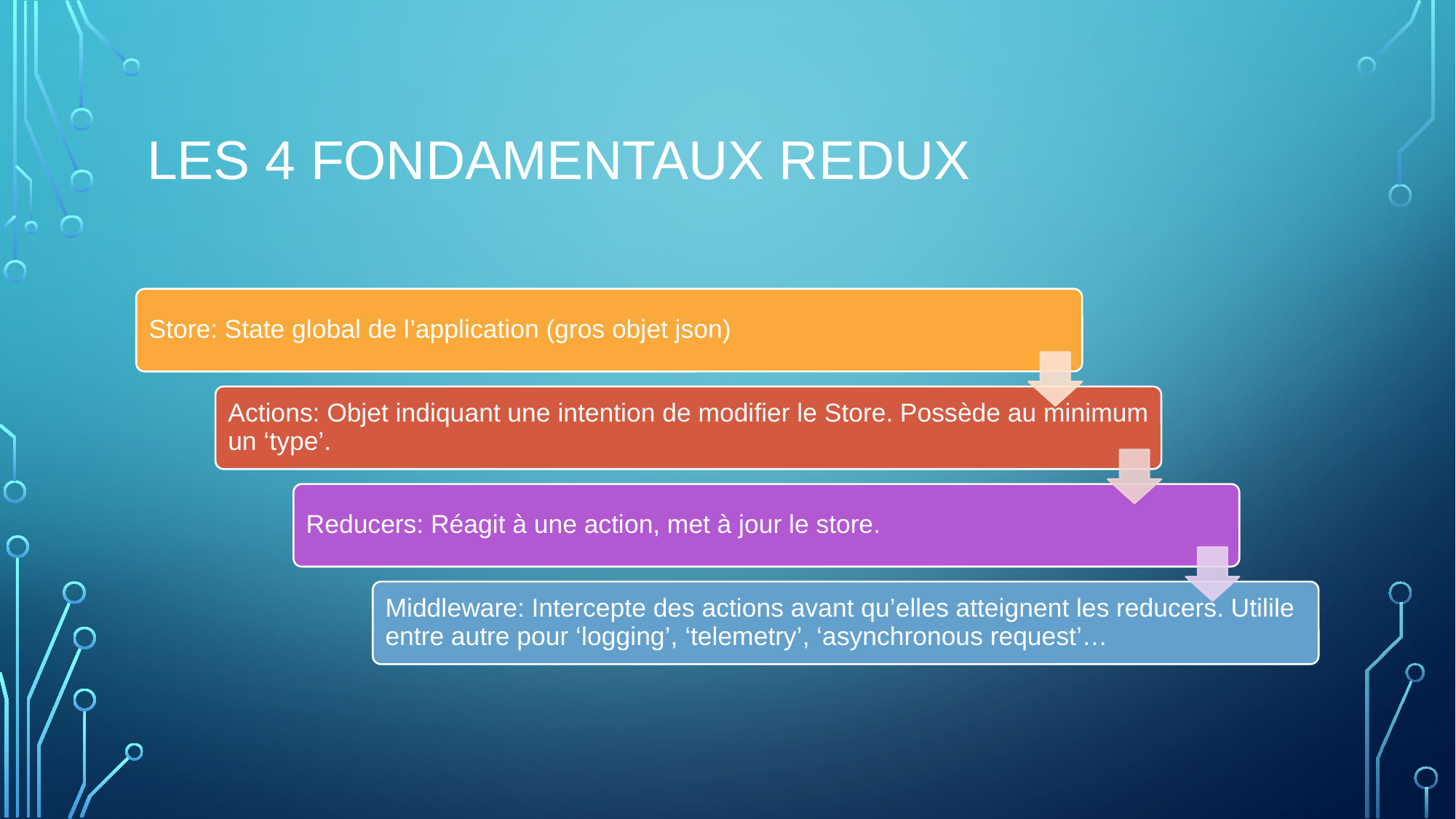

# Les 4 fondamentaux Redux
Store: State global de l’application (gros objet json)
Actions: Objet indiquant une intention de modifier le Store. Possède au minimum un ‘type’.
Reducers: Réagit à une action, met à jour le store.
Middleware: Intercepte des actions avant qu’elles atteignent les reducers. Utilile entre autre pour ‘logging’, ‘telemetry’, ‘asynchronous request’…